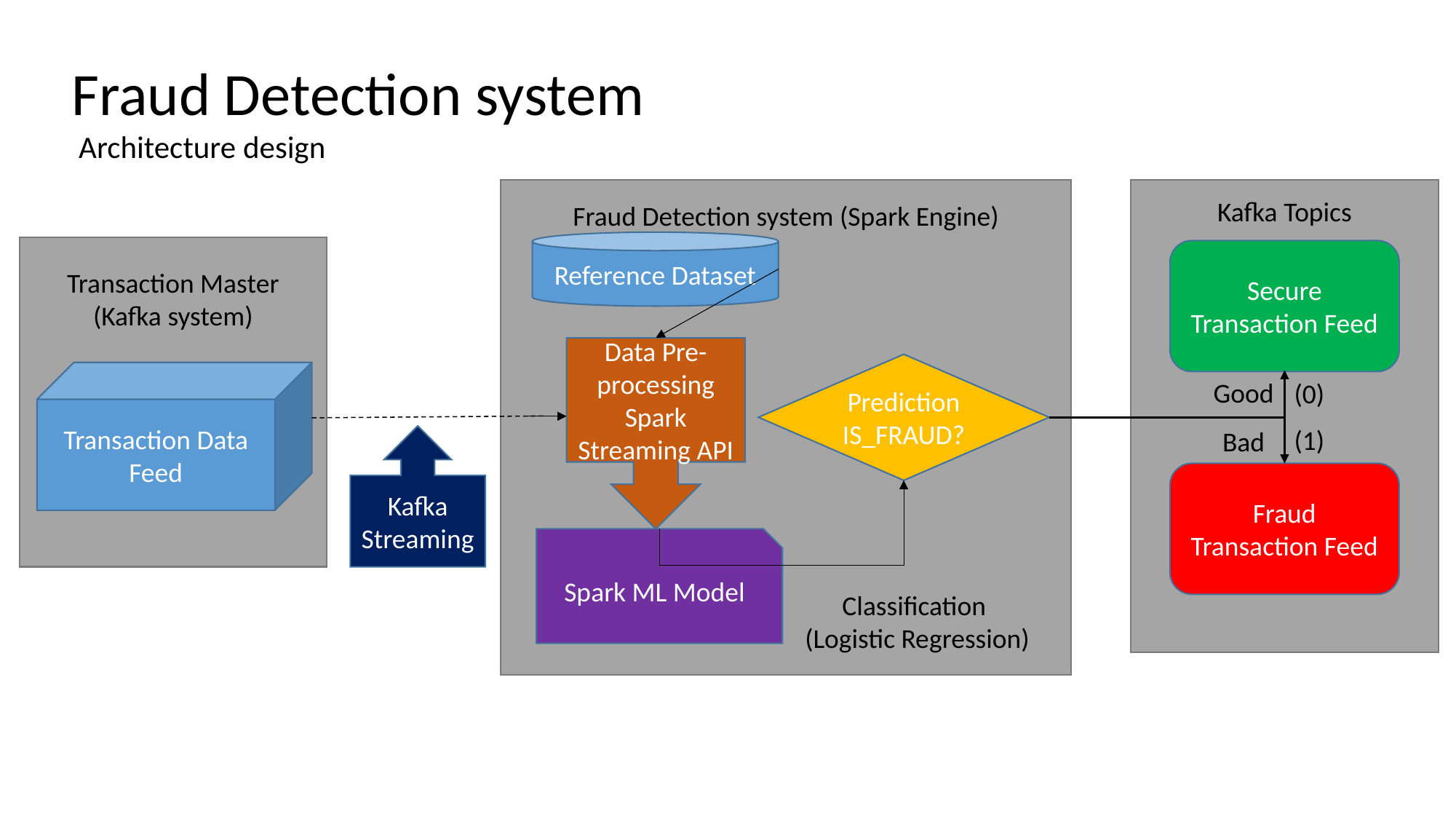

# Fraud Detection system
Architecture design

Kafka Topics
Fraud Detection system (Spark Engine)
Reference Dataset

Secure Transaction Feed
Transaction Master (Kafka system)
Data Pre-processing Spark Streaming API
Prediction IS_FRAUD?
Transaction Data Feed
Good
(0)
(1)
Bad
Kafka Streaming
Fraud Transaction Feed
Spark ML Model
Classification
(Logistic Regression)